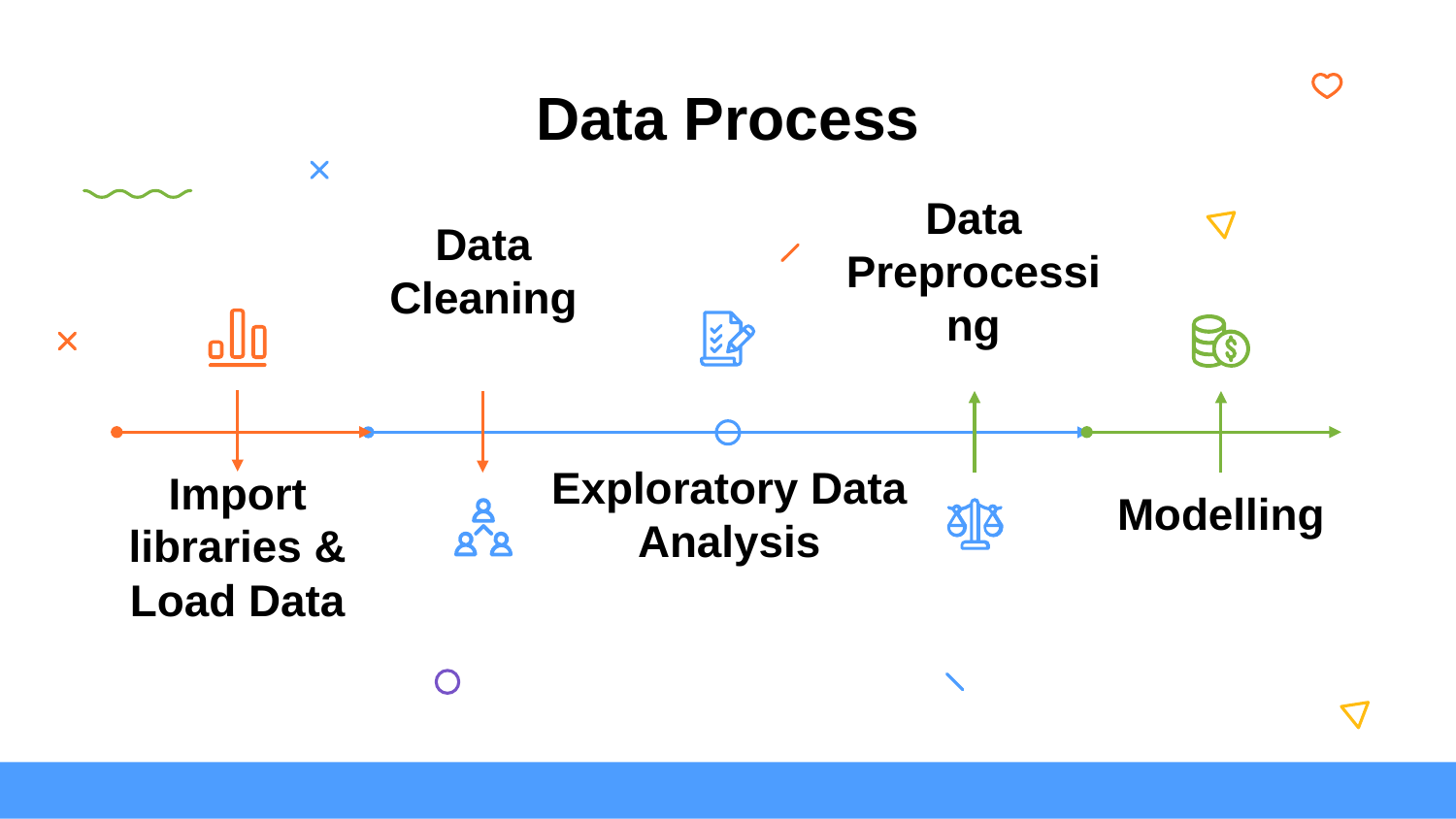

# Data Process
Data Cleaning
Data Preprocessing

Exploratory Data Analysis
Modelling

Import libraries & Load Data